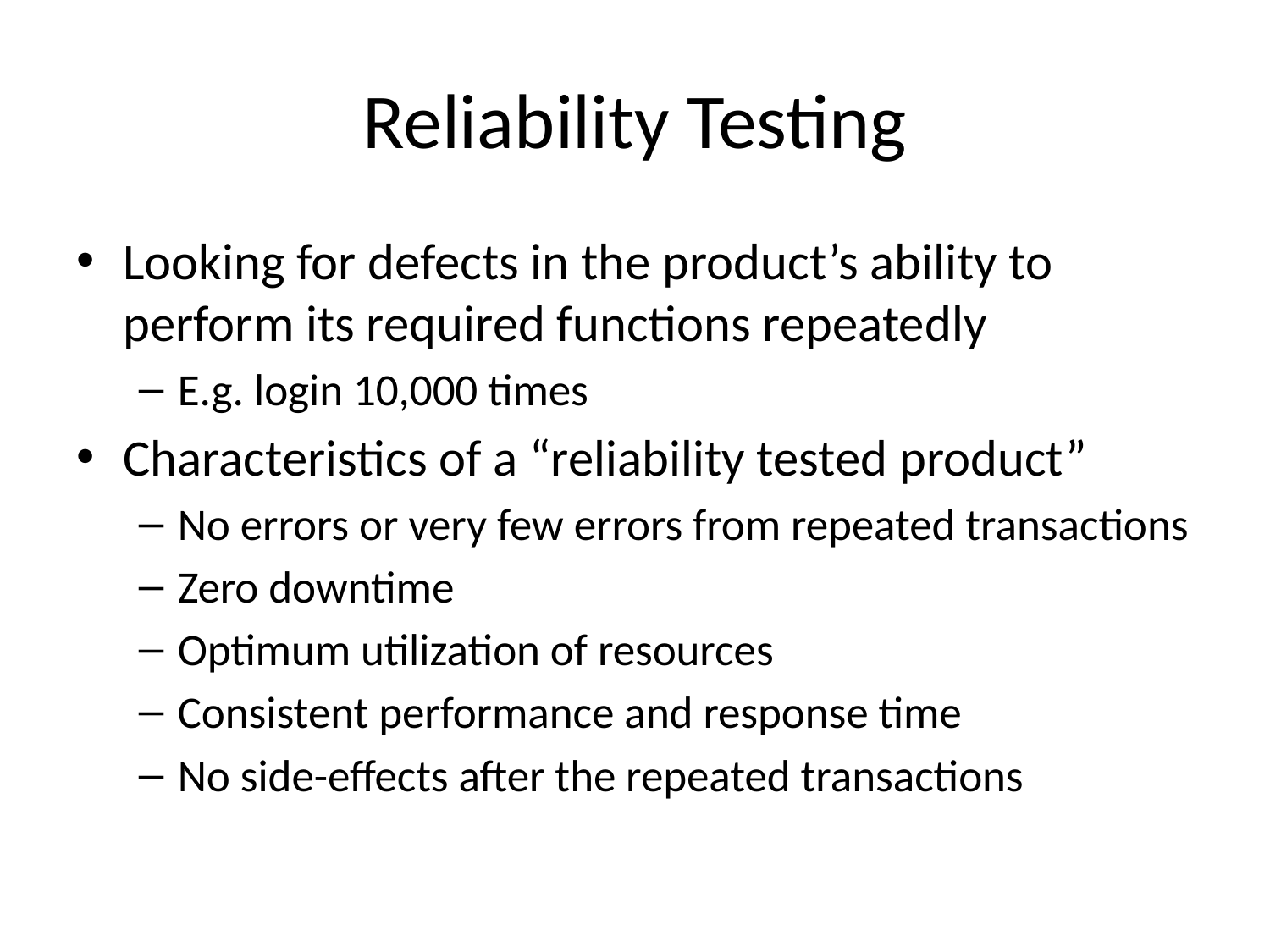

# Reliability Testing
Looking for defects in the product’s ability to perform its required functions repeatedly
E.g. login 10,000 times
Characteristics of a “reliability tested product”
No errors or very few errors from repeated transactions
Zero downtime
Optimum utilization of resources
Consistent performance and response time
No side-effects after the repeated transactions